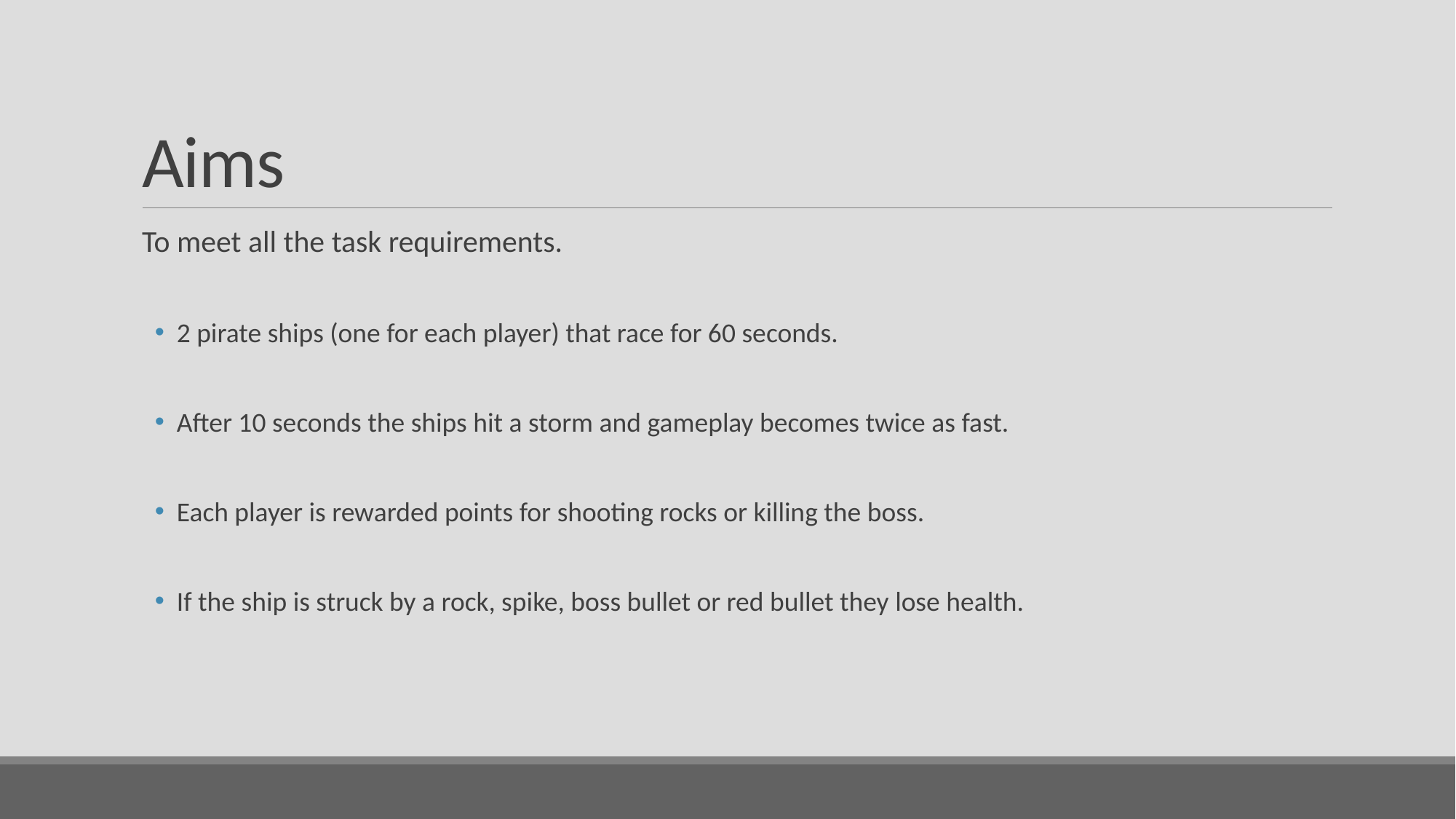

# Aims
To meet all the task requirements.

2 pirate ships (one for each player) that race for 60 seconds.

After 10 seconds the ships hit a storm and gameplay becomes twice as fast.

Each player is rewarded points for shooting rocks or killing the boss.

If the ship is struck by a rock, spike, boss bullet or red bullet they lose health.